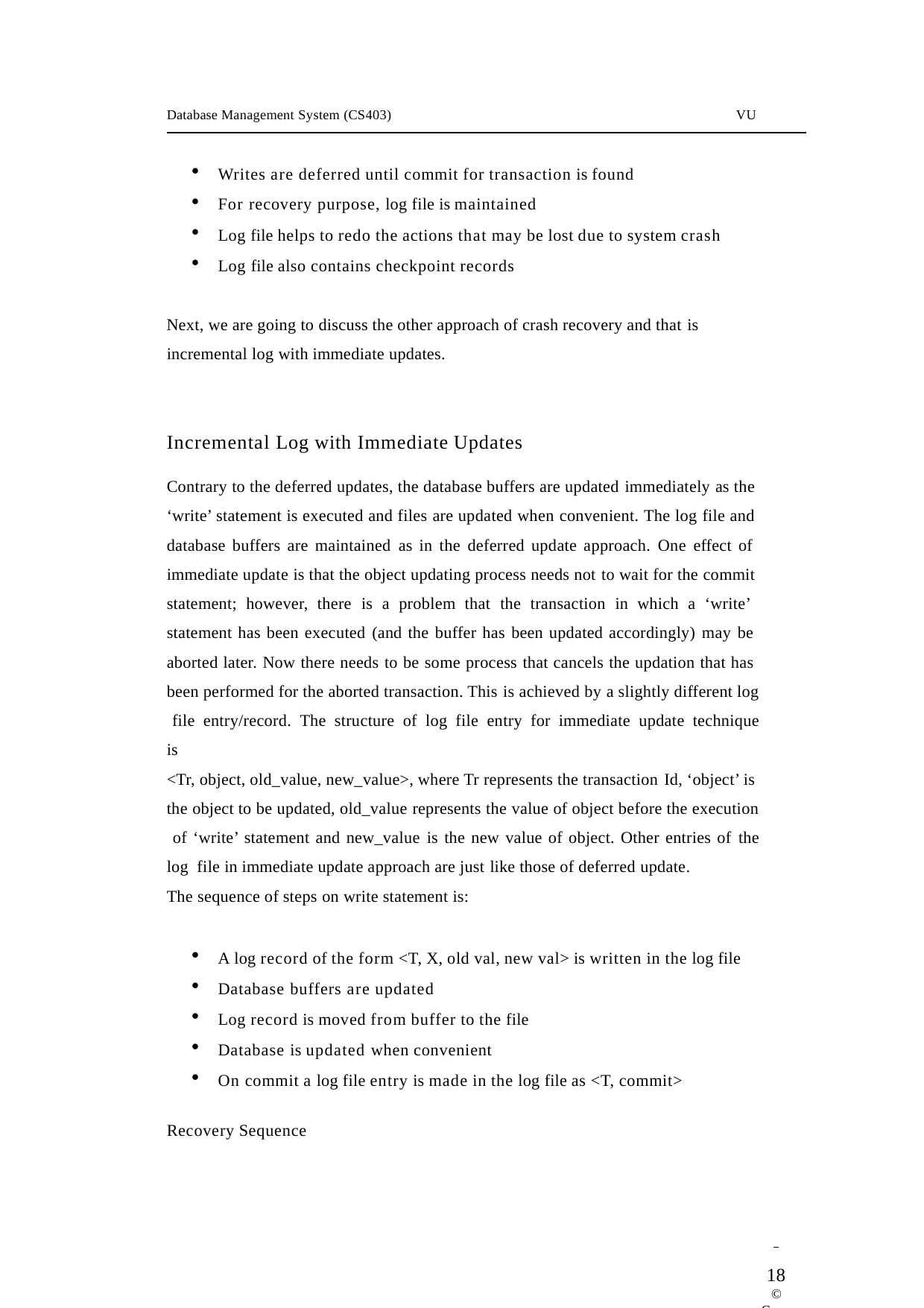

Database Management System (CS403)
VU

Writes are deferred until commit for transaction is found
For recovery purpose, log file is maintained
Log file helps to redo the actions that may be lost due to system crash
Log file also contains checkpoint records

Next, we are going to discuss the other approach of crash recovery and that is  incremental log with immediate updates.
Incremental Log with Immediate Updates
Contrary to the deferred updates, the database buffers are updated immediately as the  ‘write’ statement is executed and files are updated when convenient. The log file and  database buffers are maintained as in the deferred update approach. One effect of  immediate update is that the object updating process needs not to wait for the commit  statement; however, there is a problem that the transaction in which a ‘write’  statement has been executed (and the buffer has been updated accordingly) may be  aborted later. Now there needs to be some process that cancels the updation that has  been performed for the aborted transaction. This is achieved by a slightly different log  file entry/record. The structure of log file entry for immediate update technique is
<Tr, object, old_value, new_value>, where Tr represents the transaction Id, ‘object’ is  the object to be updated, old_value represents the value of object before the execution  of ‘write’ statement and new_value is the new value of object. Other entries of the log  file in immediate update approach are just like those of deferred update.
The sequence of steps on write statement is:

A log record of the form <T, X, old val, new val> is written in the log file
Database buffers are updated
Log record is moved from buffer to the file
Database is updated when convenient
On commit a log file entry is made in the log file as <T, commit>

Recovery Sequence
 	18
© Copyright Virtual University of Pakistan